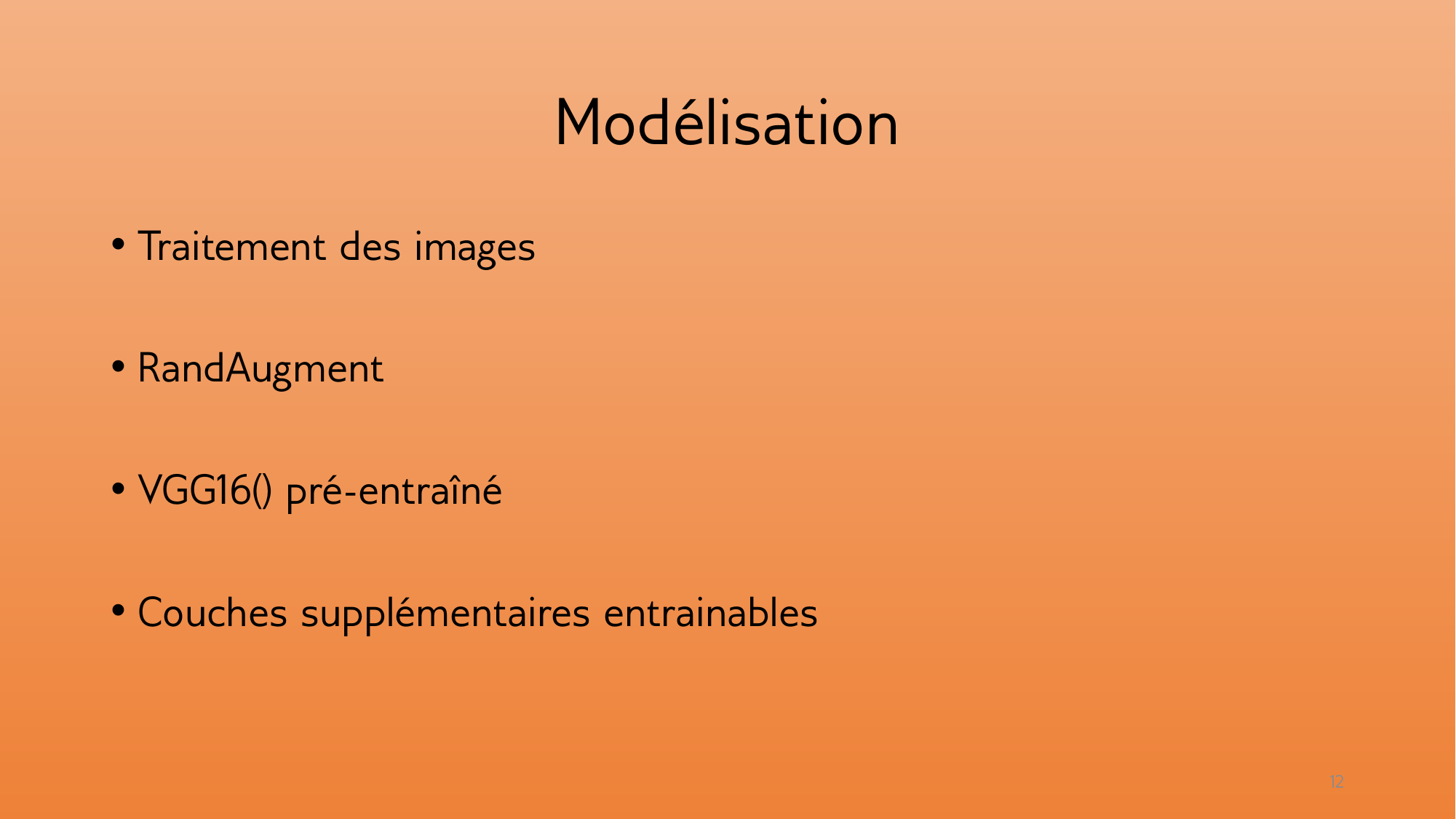

# Modélisation
Traitement des images

RandAugment

VGG16() pré-entraîné

Couches supplémentaires entrainables
12